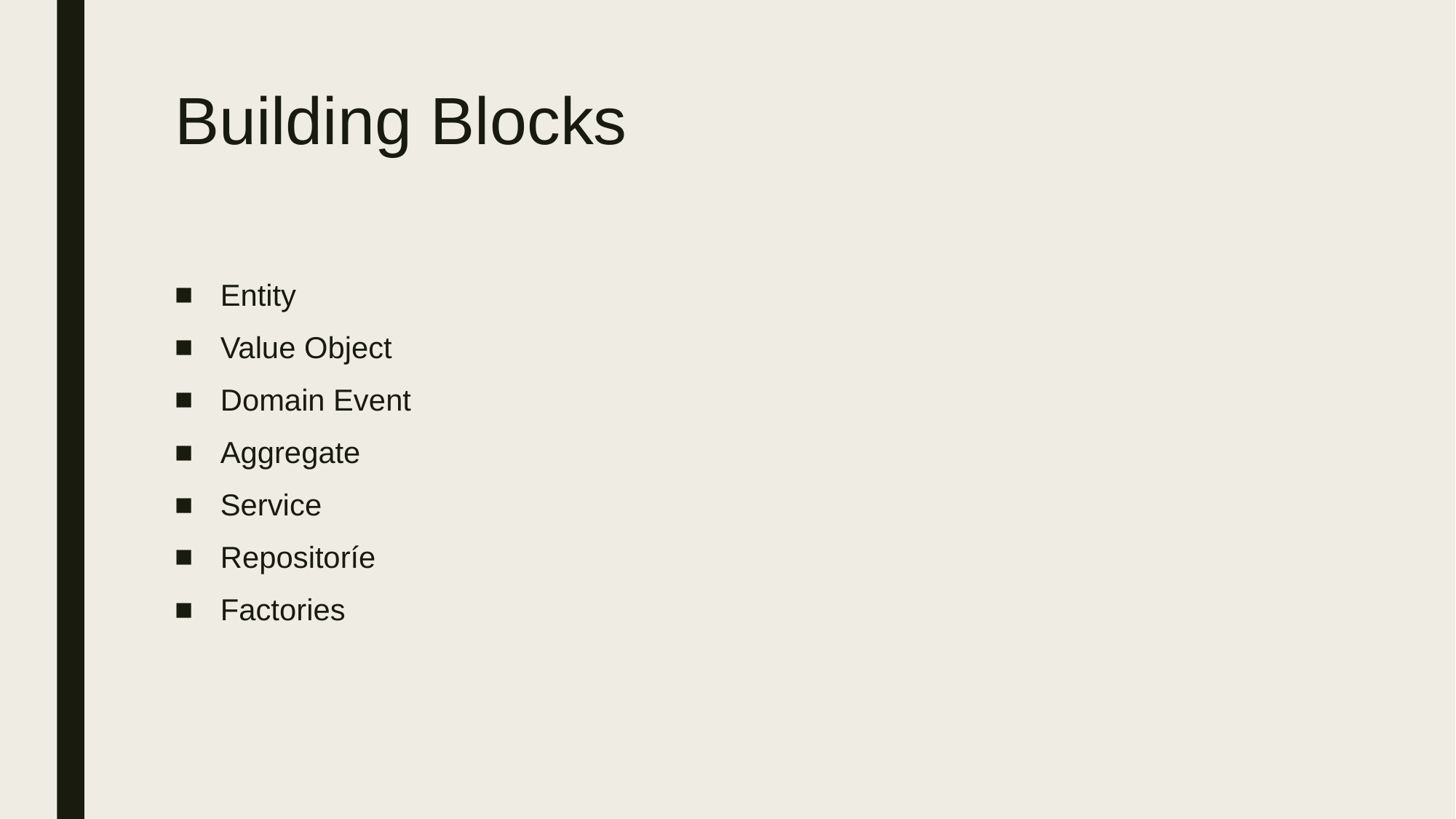

# Building Blocks
Entity
Value Object
Domain Event
Aggregate
Service
Repositoríe
Factories